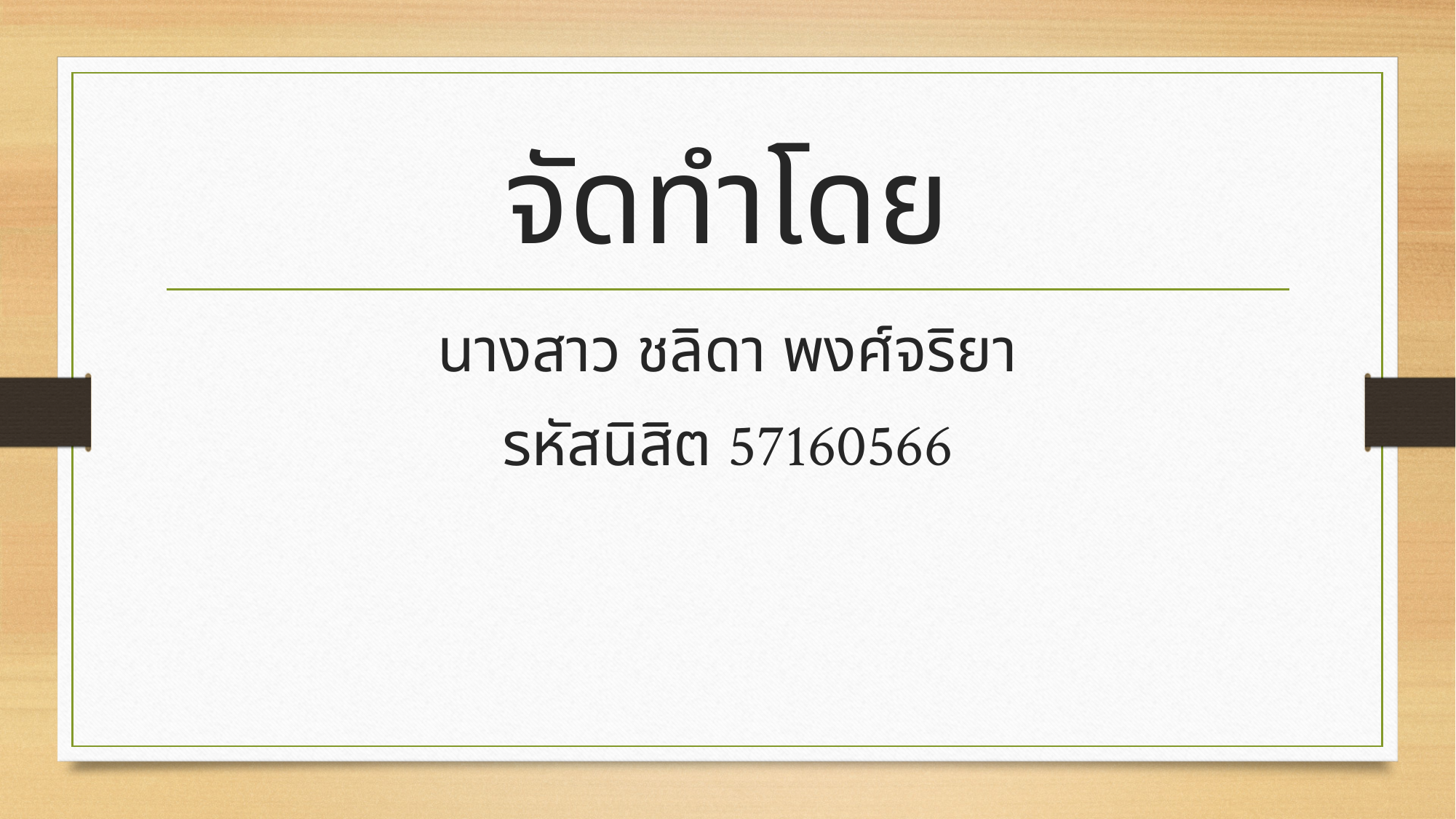

# จัดทำโดย
นางสาว ชลิดา พงศ์จริยา
รหัสนิสิต 57160566